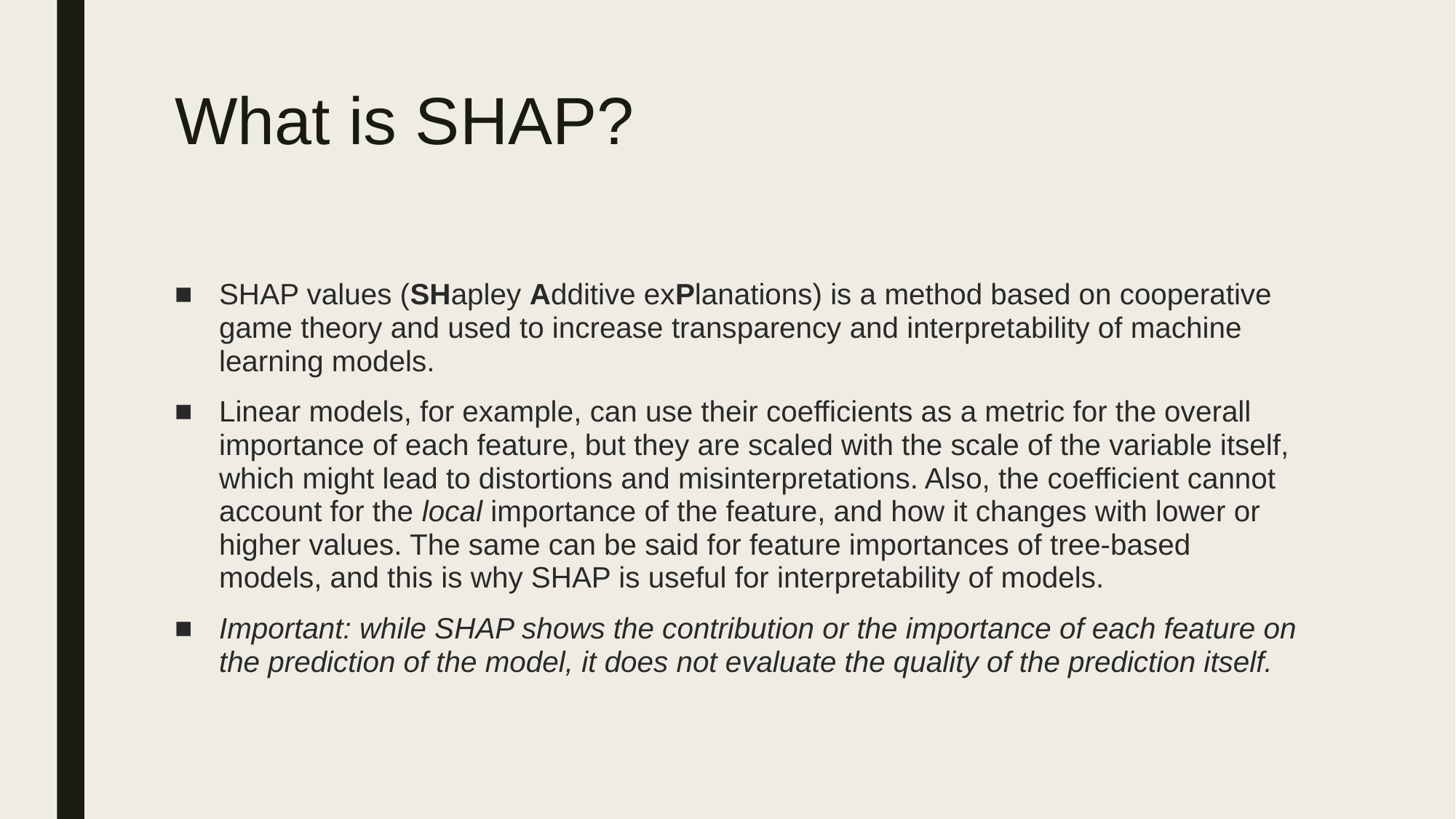

# What is SHAP?
SHAP values (SHapley Additive exPlanations) is a method based on cooperative game theory and used to increase transparency and interpretability of machine learning models.
Linear models, for example, can use their coefficients as a metric for the overall importance of each feature, but they are scaled with the scale of the variable itself, which might lead to distortions and misinterpretations. Also, the coefficient cannot account for the local importance of the feature, and how it changes with lower or higher values. The same can be said for feature importances of tree-based models, and this is why SHAP is useful for interpretability of models.
Important: while SHAP shows the contribution or the importance of each feature on the prediction of the model, it does not evaluate the quality of the prediction itself.